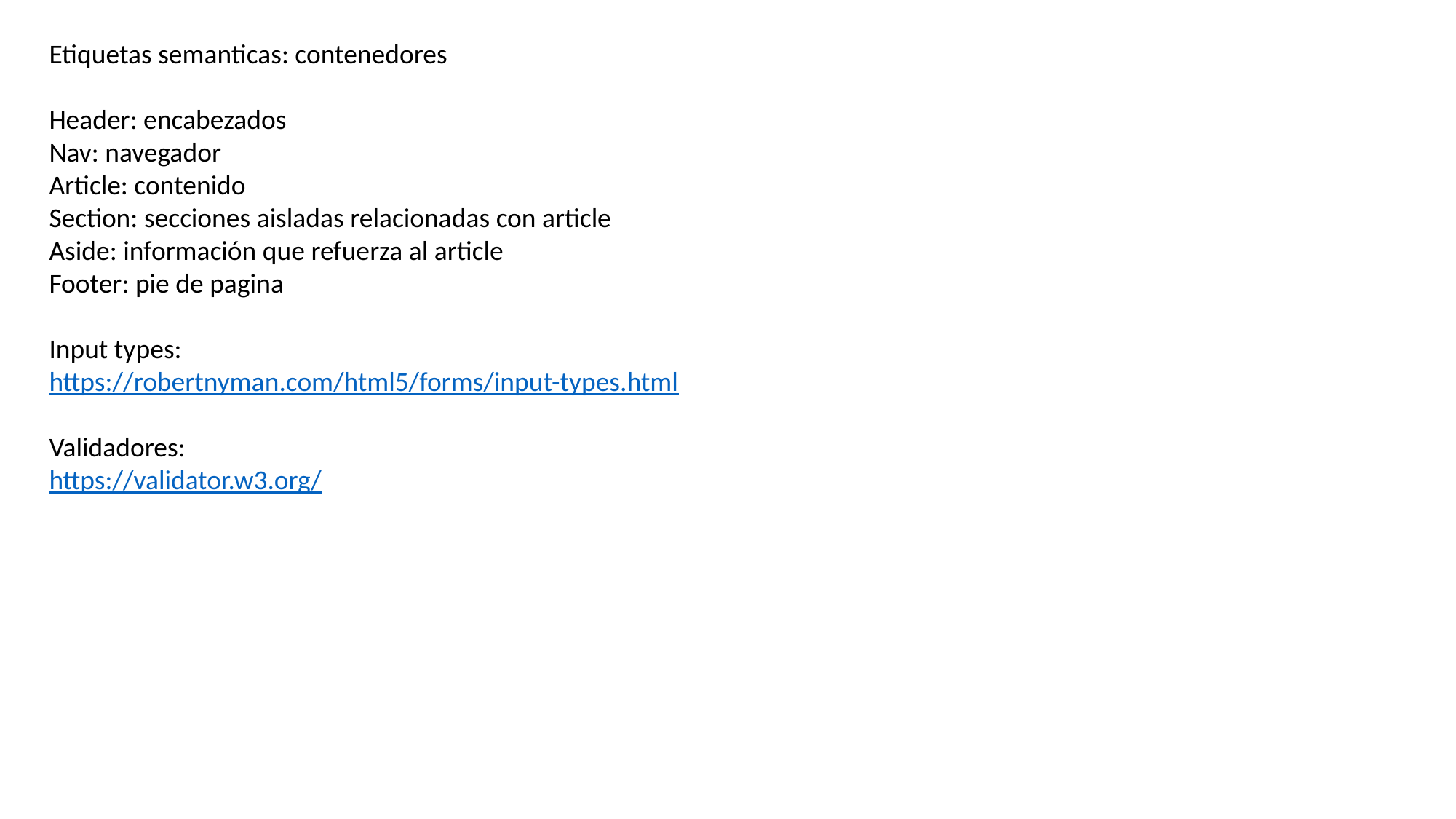

Etiquetas semanticas: contenedores

Header: encabezados
Nav: navegador
Article: contenido
Section: secciones aisladas relacionadas con article
Aside: información que refuerza al article
Footer: pie de pagina

Input types:
https://robertnyman.com/html5/forms/input-types.html

Validadores:
https://validator.w3.org/